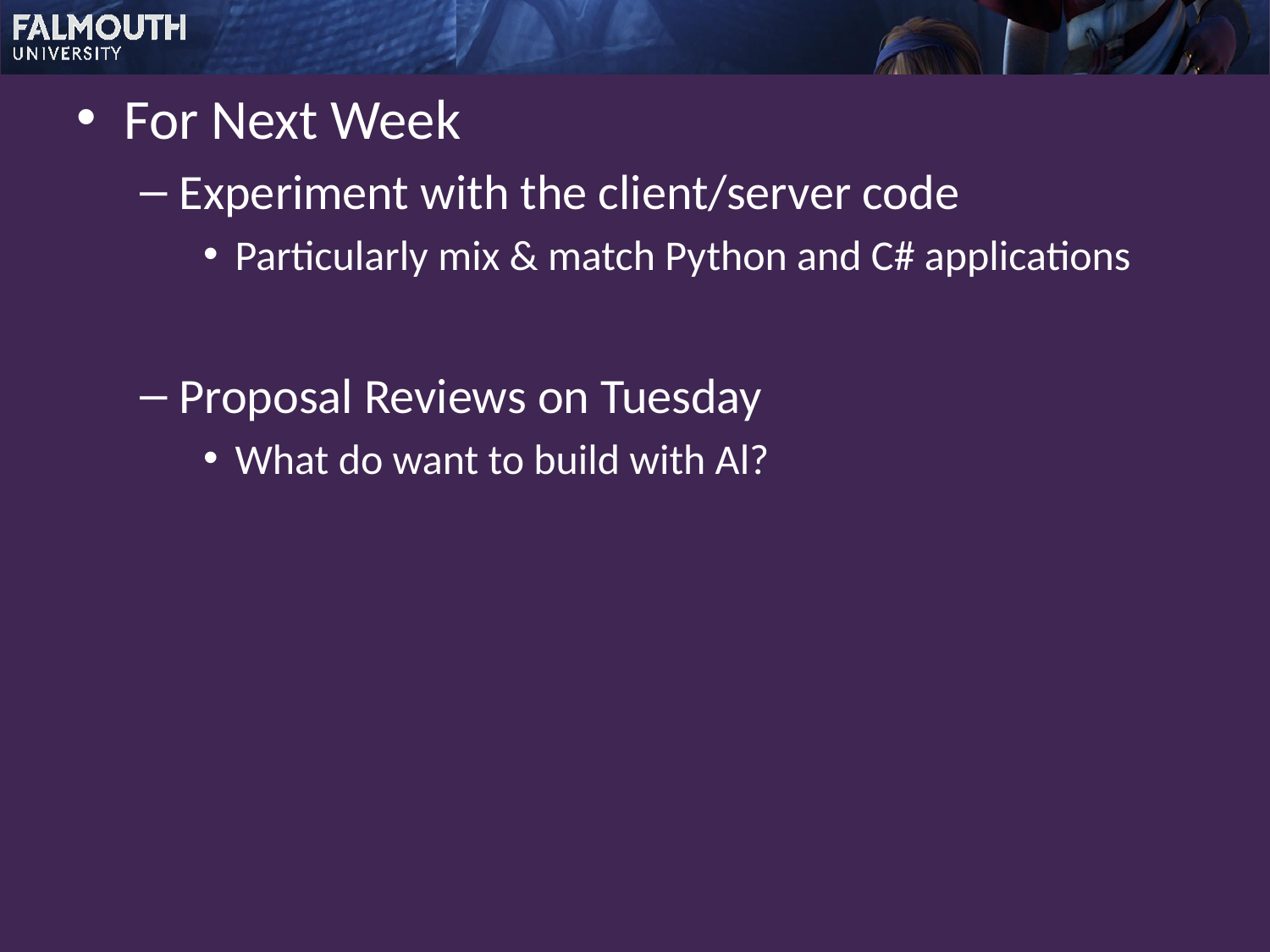

For Next Week
Experiment with the client/server code
Particularly mix & match Python and C# applications

Proposal Reviews on Tuesday
What do want to build with Al?